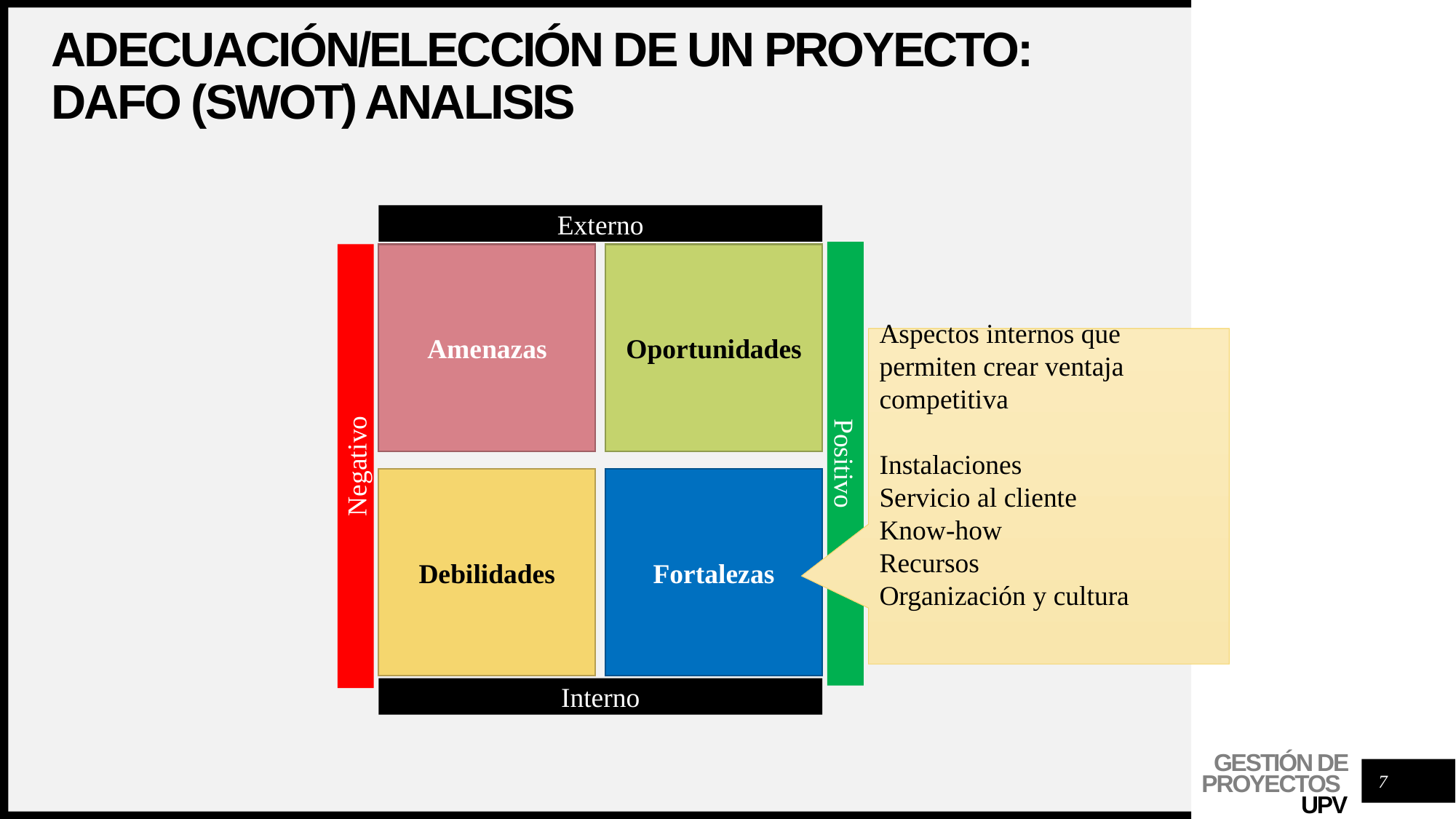

# Adecuación/elección de un proyecto: DAFO (swot) analisis

Externo
Oportunidades
Amenazas

Positivo
Negativo
Debilidades
Fortalezas
Interno
Aspectos internos que permiten crear ventaja competitiva

Instalaciones
Servicio al cliente
Know-how
Recursos
Organización y cultura

7